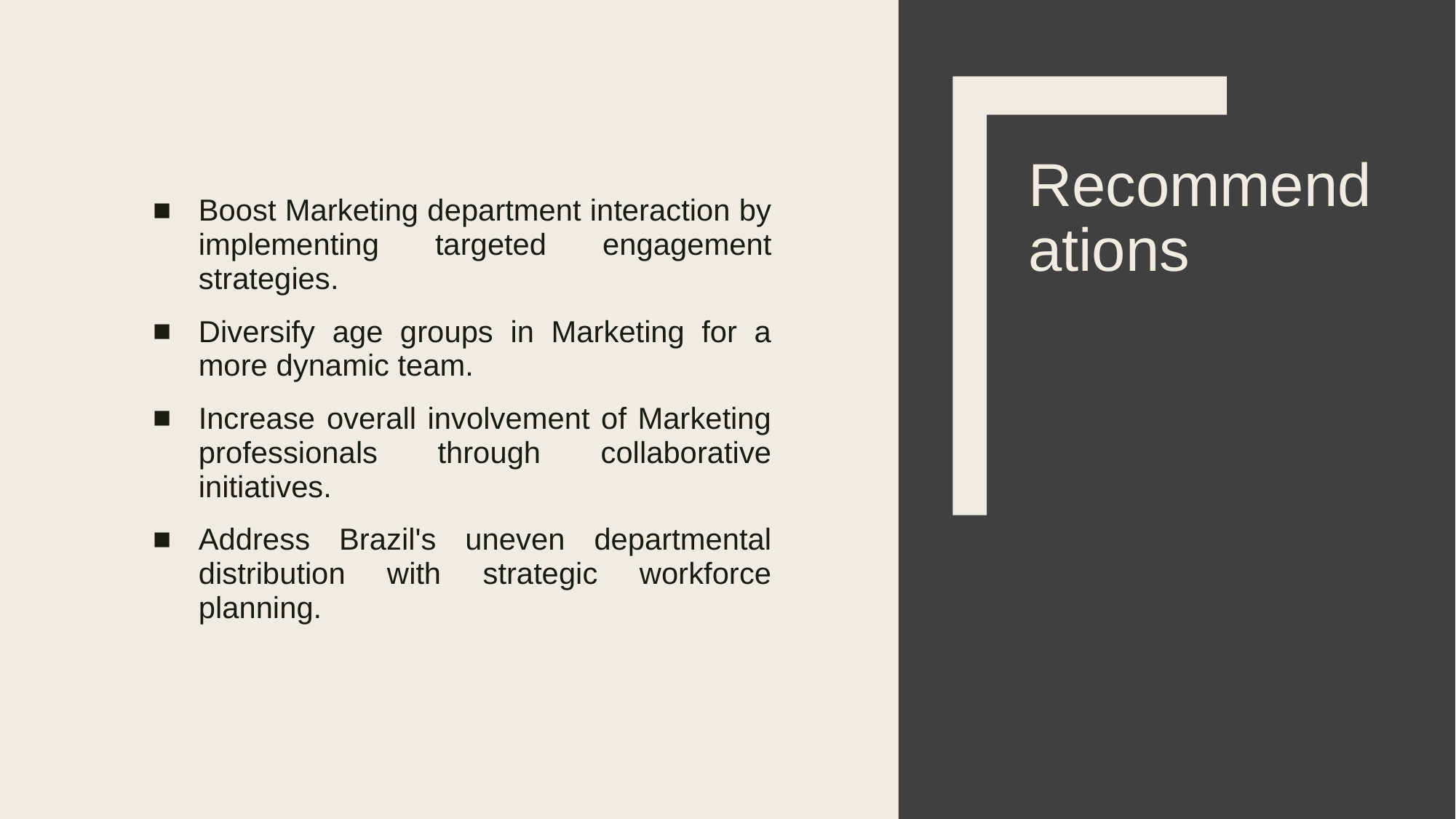

Boost Marketing department interaction by implementing targeted engagement strategies.
Diversify age groups in Marketing for a more dynamic team.
Increase overall involvement of Marketing professionals through collaborative initiatives.
Address Brazil's uneven departmental distribution with strategic workforce planning.
# Recommendations